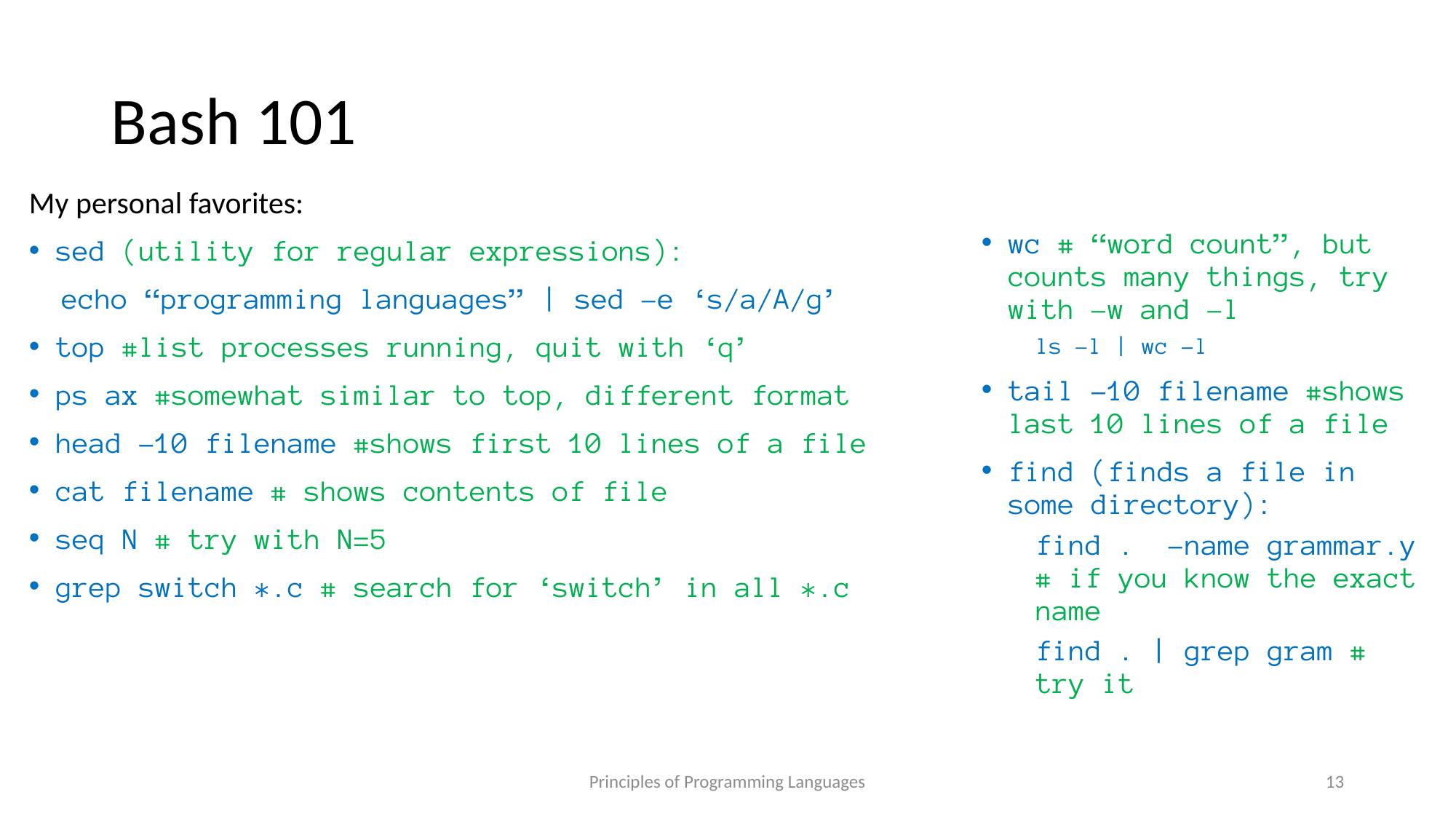

# Bash 101
My personal favorites:
sed (utility for regular expressions):
  echo “programming languages” | sed –e ‘s/a/A/g’
top #list processes running, quit with ‘q’
ps ax #somewhat similar to top, different format
head -10 filename #shows first 10 lines of a file
cat filename # shows contents of file
seq N # try with N=5
grep switch *.c # search for ‘switch’ in all *.c
wc # “word count”, but counts many things, try with –w and –l
ls –l | wc -l
tail -10 filename #shows last 10 lines of a file
find (finds a file in some directory):
find .  -name grammar.y # if you know the exact name
find . | grep gram # try it
Principles of Programming Languages
13